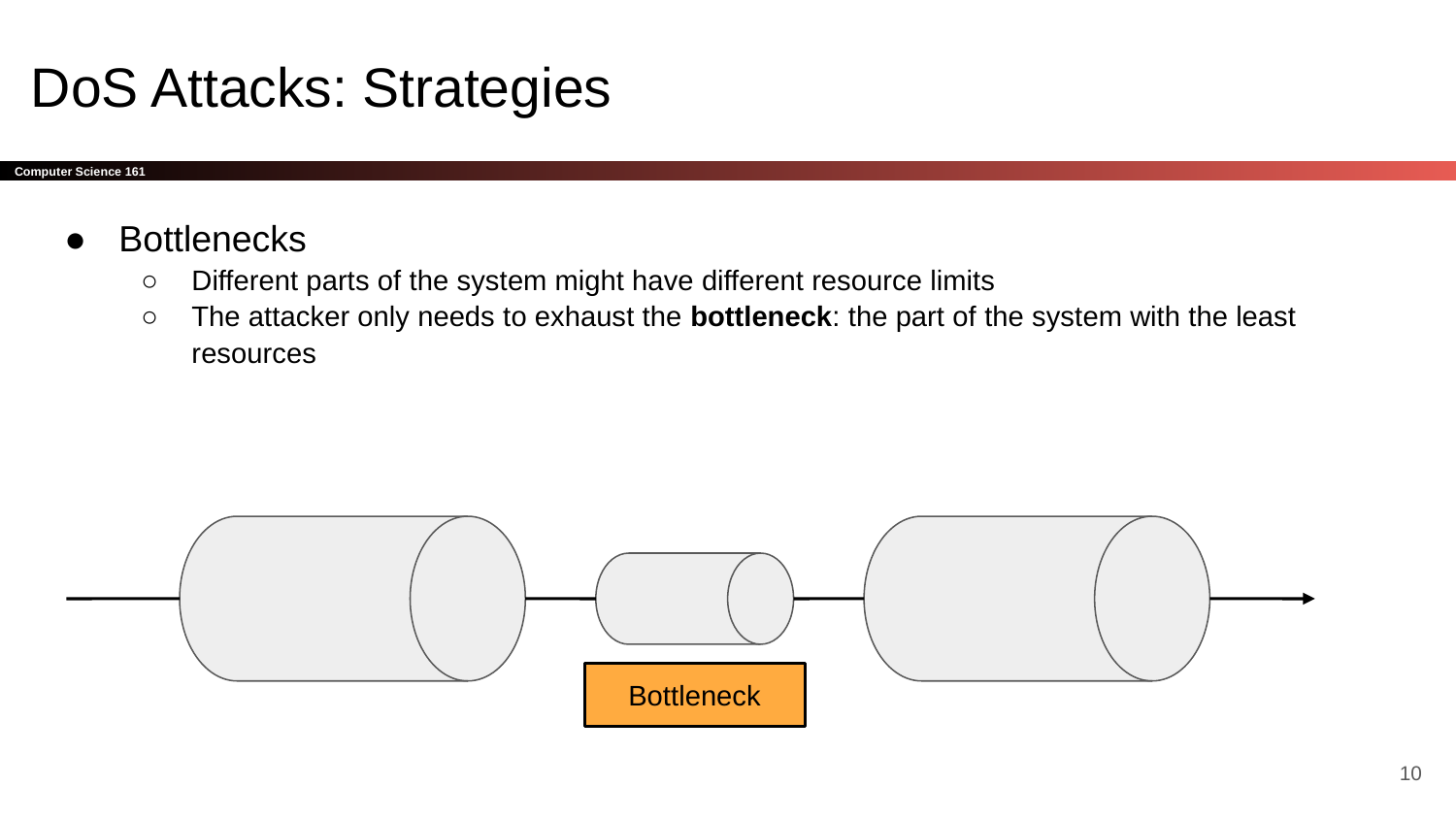

# DoS Attacks: Strategies
Bottlenecks
Different parts of the system might have different resource limits
The attacker only needs to exhaust the bottleneck: the part of the system with the least resources

Bottleneck
10